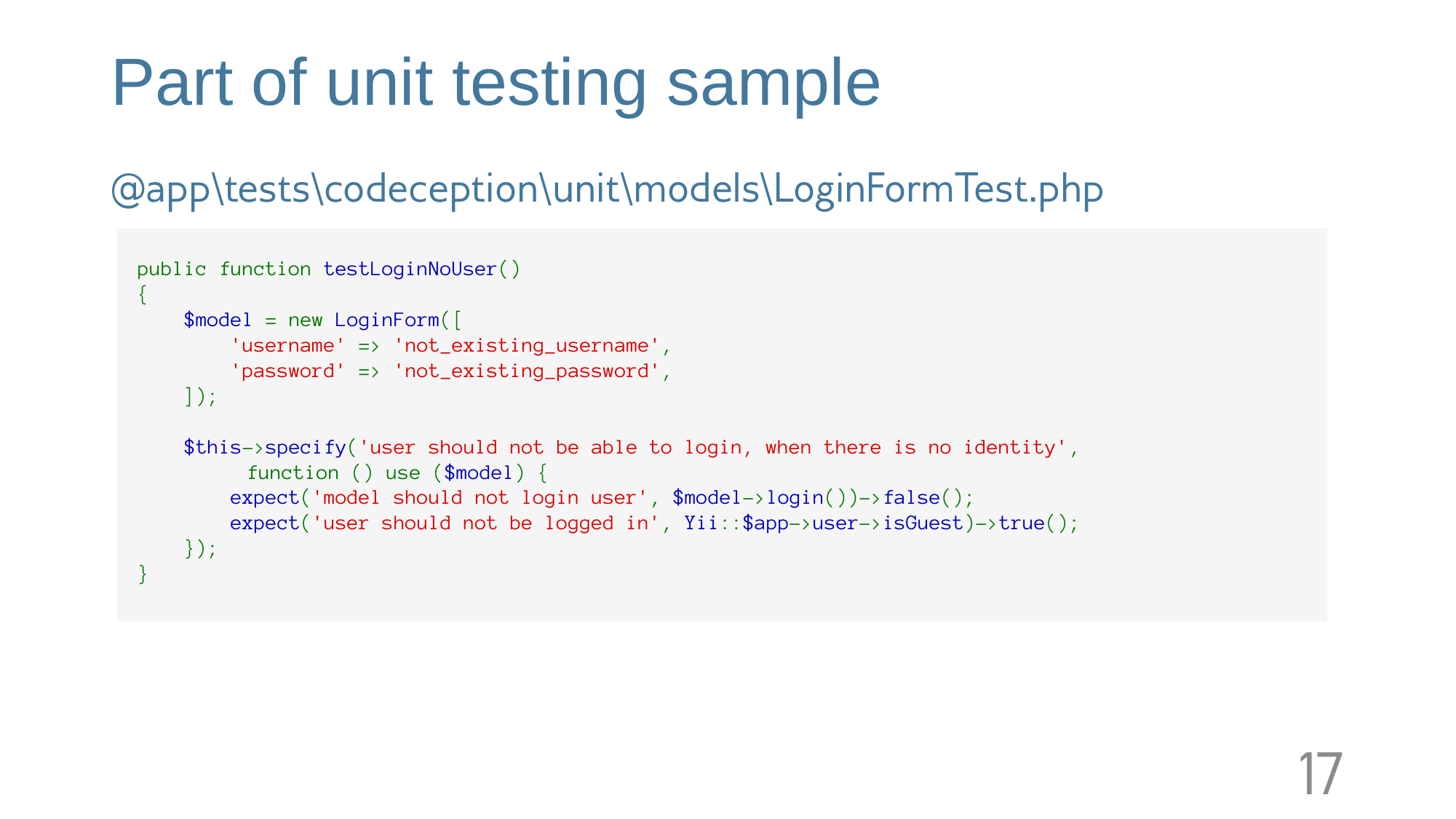

# Part of unit testing sample
@app\tests\codeception\unit\models\LoginFormTest.php

public function testLoginNoUser()
{
    $model = new LoginForm([
        'username' => 'not_existing_username',
        'password' => 'not_existing_password',
    ]);
    $this->specify('user should not be able to login, when there is no identity', 
	function () use ($model) {
        expect('model should not login user', $model->login())->false();
        expect('user should not be logged in', Yii::$app->user->isGuest)->true();
    });
}

17